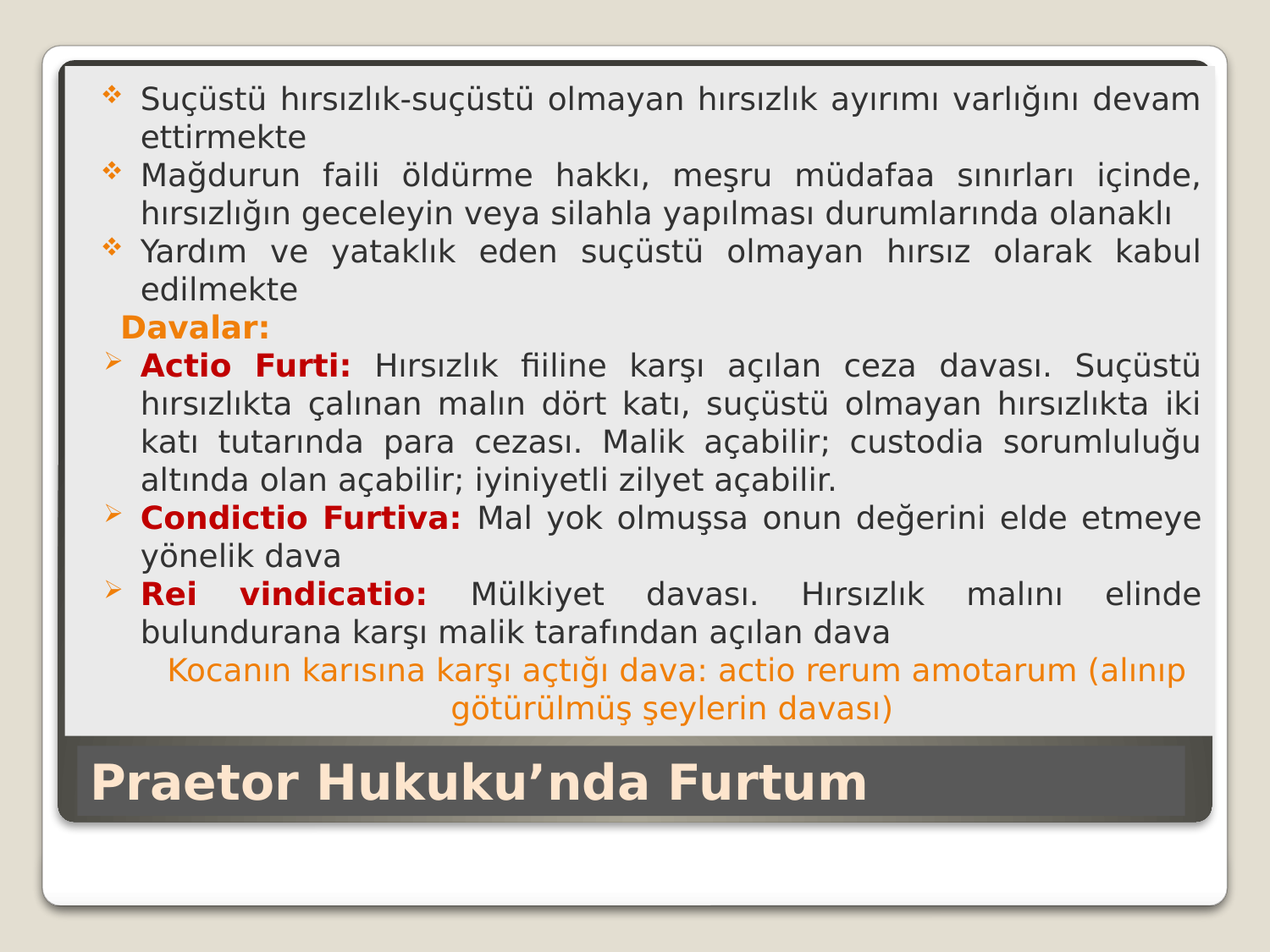

Suçüstü hırsızlık-suçüstü olmayan hırsızlık ayırımı varlığını devam ettirmekte
Mağdurun faili öldürme hakkı, meşru müdafaa sınırları içinde, hırsızlığın geceleyin veya silahla yapılması durumlarında olanaklı
Yardım ve yataklık eden suçüstü olmayan hırsız olarak kabul edilmekte
Davalar:
Actio Furti: Hırsızlık fiiline karşı açılan ceza davası. Suçüstü hırsızlıkta çalınan malın dört katı, suçüstü olmayan hırsızlıkta iki katı tutarında para cezası. Malik açabilir; custodia sorumluluğu altında olan açabilir; iyiniyetli zilyet açabilir.
Condictio Furtiva: Mal yok olmuşsa onun değerini elde etmeye yönelik dava
Rei vindicatio: Mülkiyet davası. Hırsızlık malını elinde bulundurana karşı malik tarafından açılan dava
Kocanın karısına karşı açtığı dava: actio rerum amotarum (alınıp götürülmüş şeylerin davası)
# Praetor Hukuku’nda Furtum